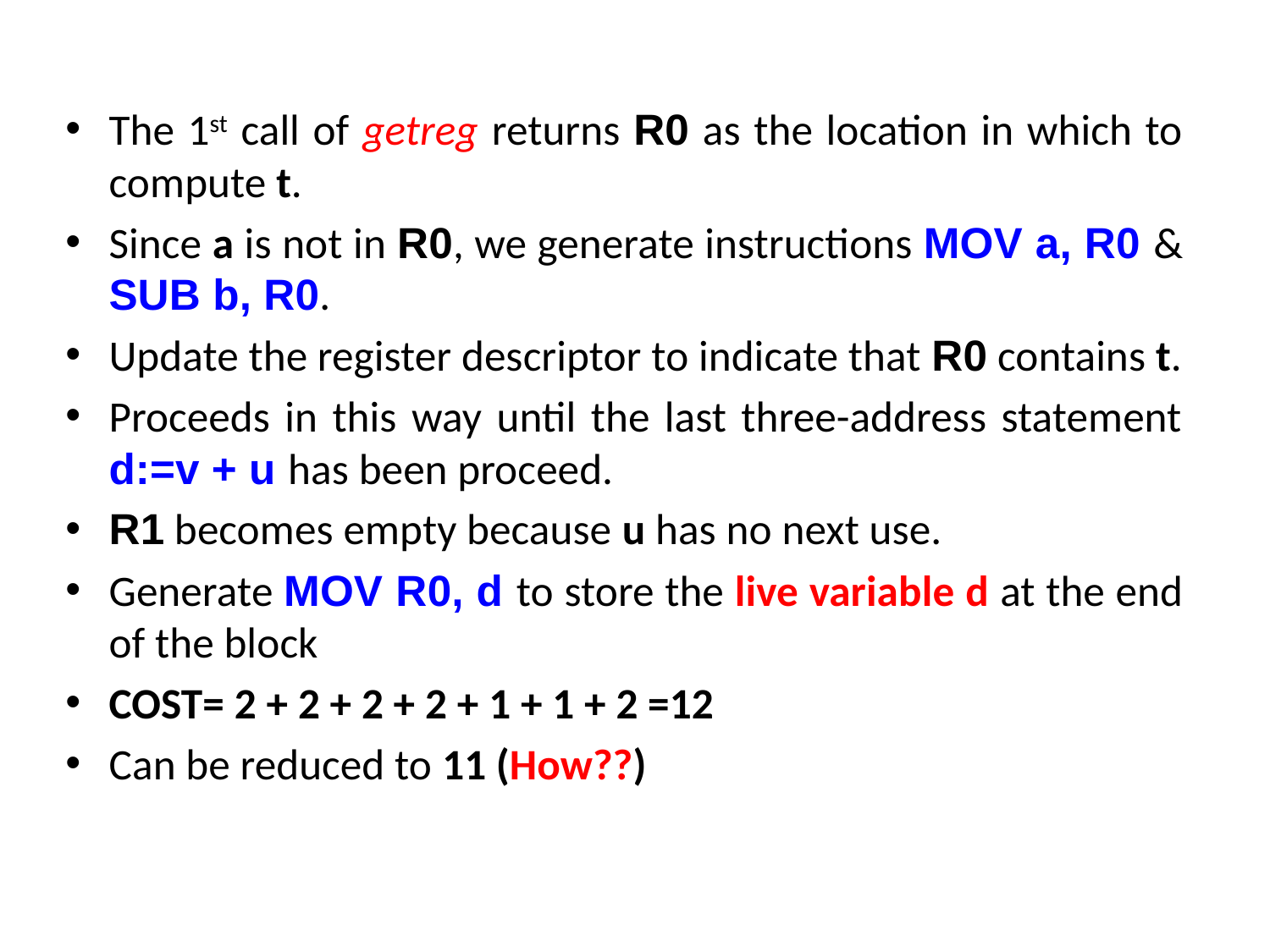

The 1st call of getreg returns R0 as the location in which to compute t.
Since a is not in R0, we generate instructions MOV a, R0 & SUB b, R0.
Update the register descriptor to indicate that R0 contains t.
Proceeds in this way until the last three-address statement d:=v + u has been proceed.
R1 becomes empty because u has no next use.
Generate MOV R0, d to store the live variable d at the end of the block
COST= 2 + 2 + 2 + 2 + 1 + 1 + 2 =12
Can be reduced to 11 (How??)